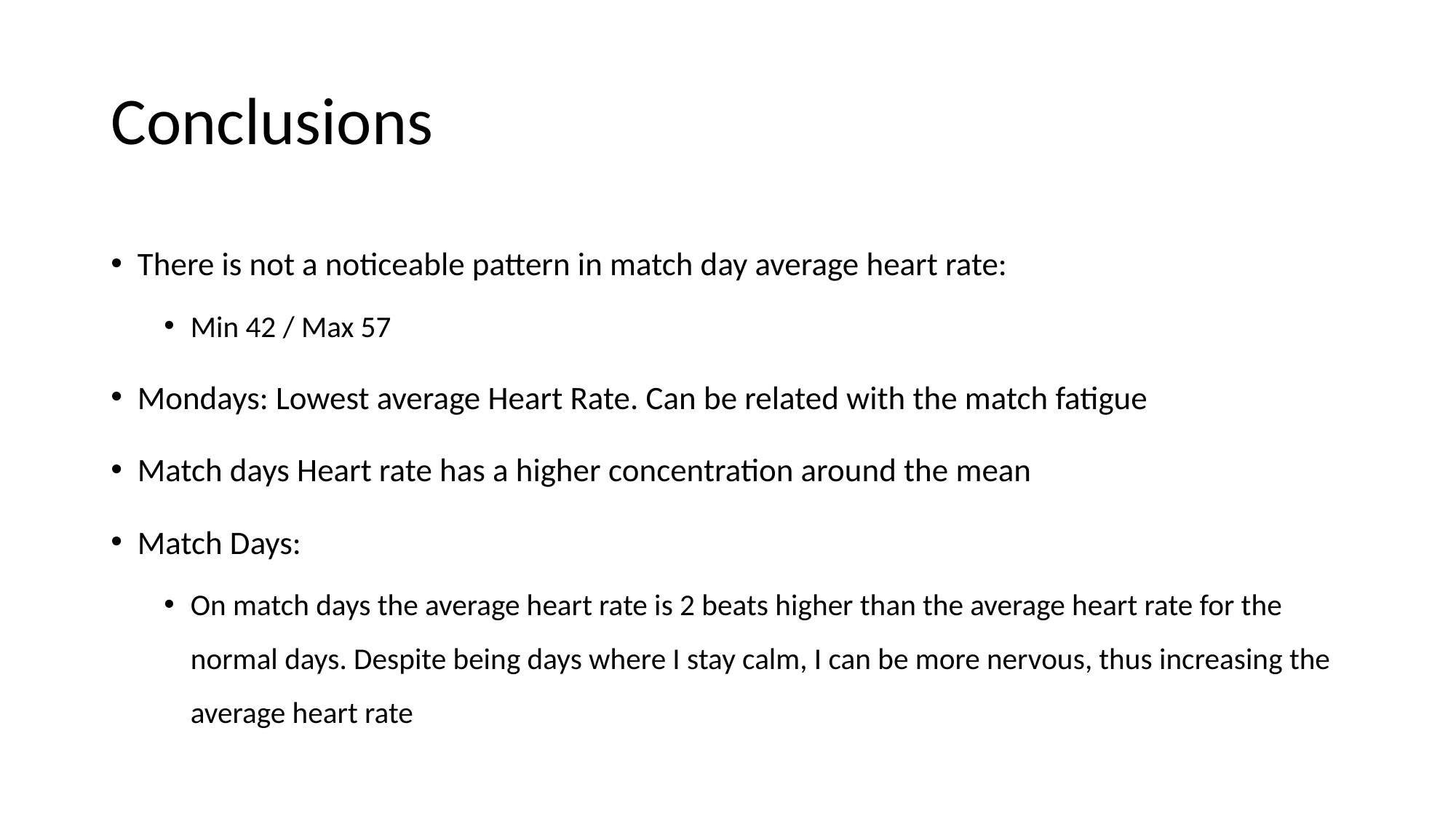

# Conclusions
There is not a noticeable pattern in match day average heart rate:
Min 42 / Max 57
Mondays: Lowest average Heart Rate. Can be related with the match fatigue
Match days Heart rate has a higher concentration around the mean
Match Days:
On match days the average heart rate is 2 beats higher than the average heart rate for the normal days. Despite being days where I stay calm, I can be more nervous, thus increasing the average heart rate